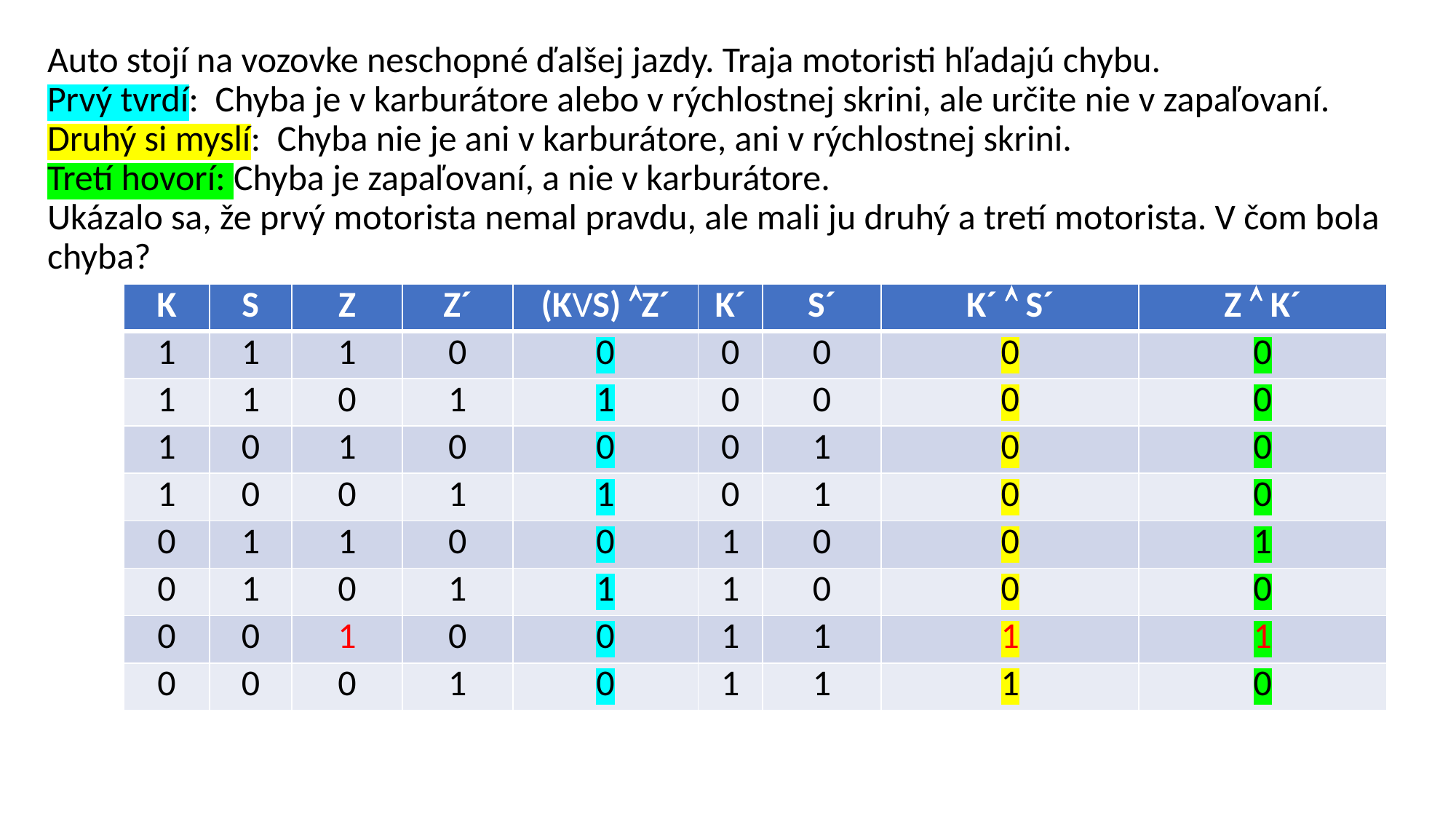

# Auto stojí na vozovke neschopné ďalšej jazdy. Traja motoristi hľadajú chybu. Prvý tvrdí:  Chyba je v karburátore alebo v rýchlostnej skrini, ale určite nie v zapaľovaní. Druhý si myslí:  Chyba nie je ani v karburátore, ani v rýchlostnej skrini. Tretí hovorí: Chyba je zapaľovaní, a nie v karburátore. Ukázalo sa, že prvý motorista nemal pravdu, ale mali ju druhý a tretí motorista. V čom bola chyba?
| K | S | Z | Z´ | (KVS) ∧Z´ | K´ | S´ | K´ ∧ S´ | Z ∧ K´ |
| --- | --- | --- | --- | --- | --- | --- | --- | --- |
| 1 | 1 | 1 | 0 | 0 | 0 | 0 | 0 | 0 |
| 1 | 1 | 0 | 1 | 1 | 0 | 0 | 0 | 0 |
| 1 | 0 | 1 | 0 | 0 | 0 | 1 | 0 | 0 |
| 1 | 0 | 0 | 1 | 1 | 0 | 1 | 0 | 0 |
| 0 | 1 | 1 | 0 | 0 | 1 | 0 | 0 | 1 |
| 0 | 1 | 0 | 1 | 1 | 1 | 0 | 0 | 0 |
| 0 | 0 | 1 | 0 | 0 | 1 | 1 | 1 | 1 |
| 0 | 0 | 0 | 1 | 0 | 1 | 1 | 1 | 0 |